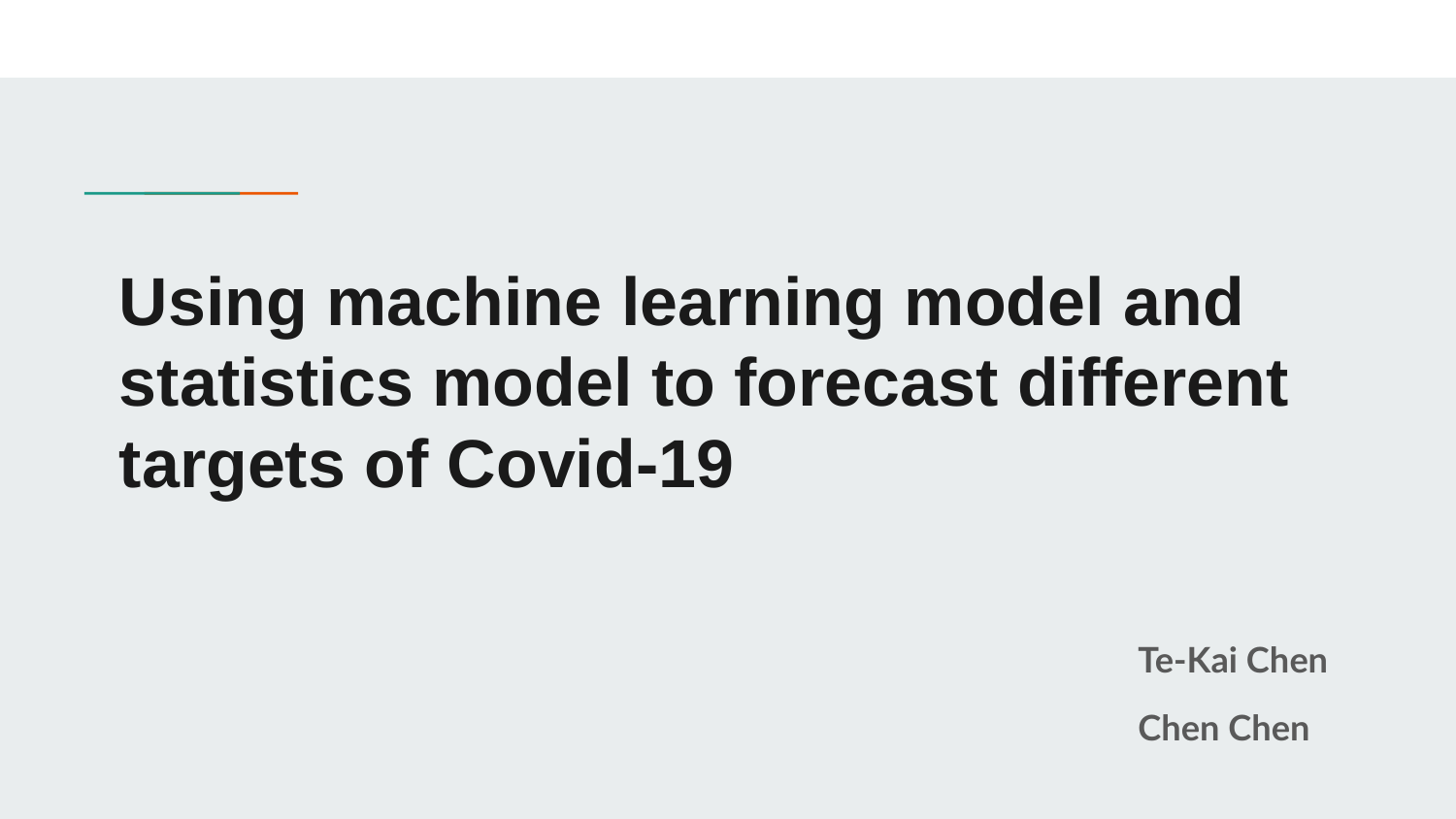

# Using machine learning model and statistics model to forecast different targets of Covid-19
Te-Kai Chen

Chen Chen